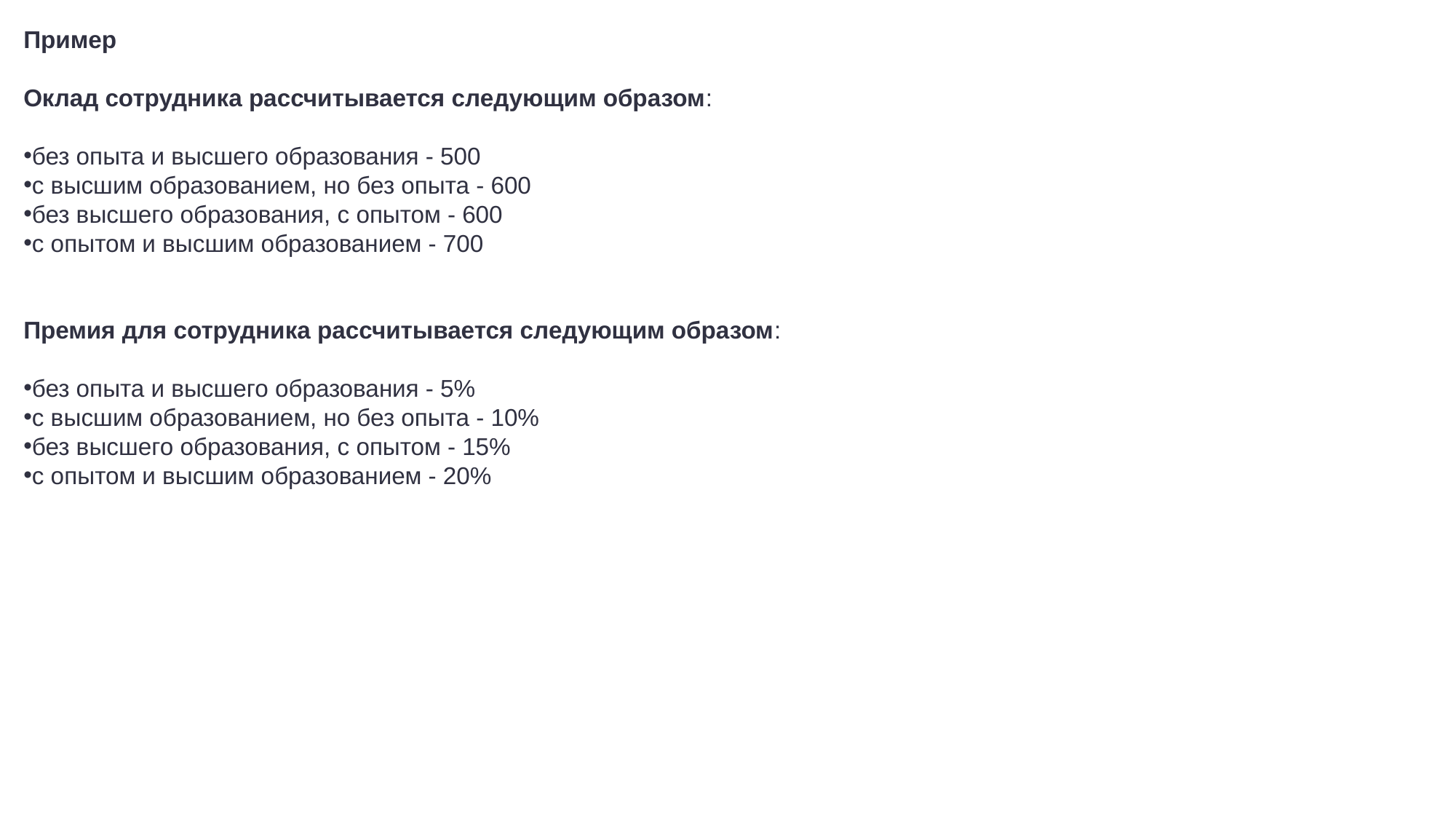

Пример

Оклад сотрудника рассчитывается следующим образом:

без опыта и высшего образования - 500
с высшим образованием, но без опыта - 600
без высшего образования, с опытом - 600
с опытом и высшим образованием - 700

Премия для сотрудника рассчитывается следующим образом:

без опыта и высшего образования - 5%
с высшим образованием, но без опыта - 10%
без высшего образования, с опытом - 15%
с опытом и высшим образованием - 20%